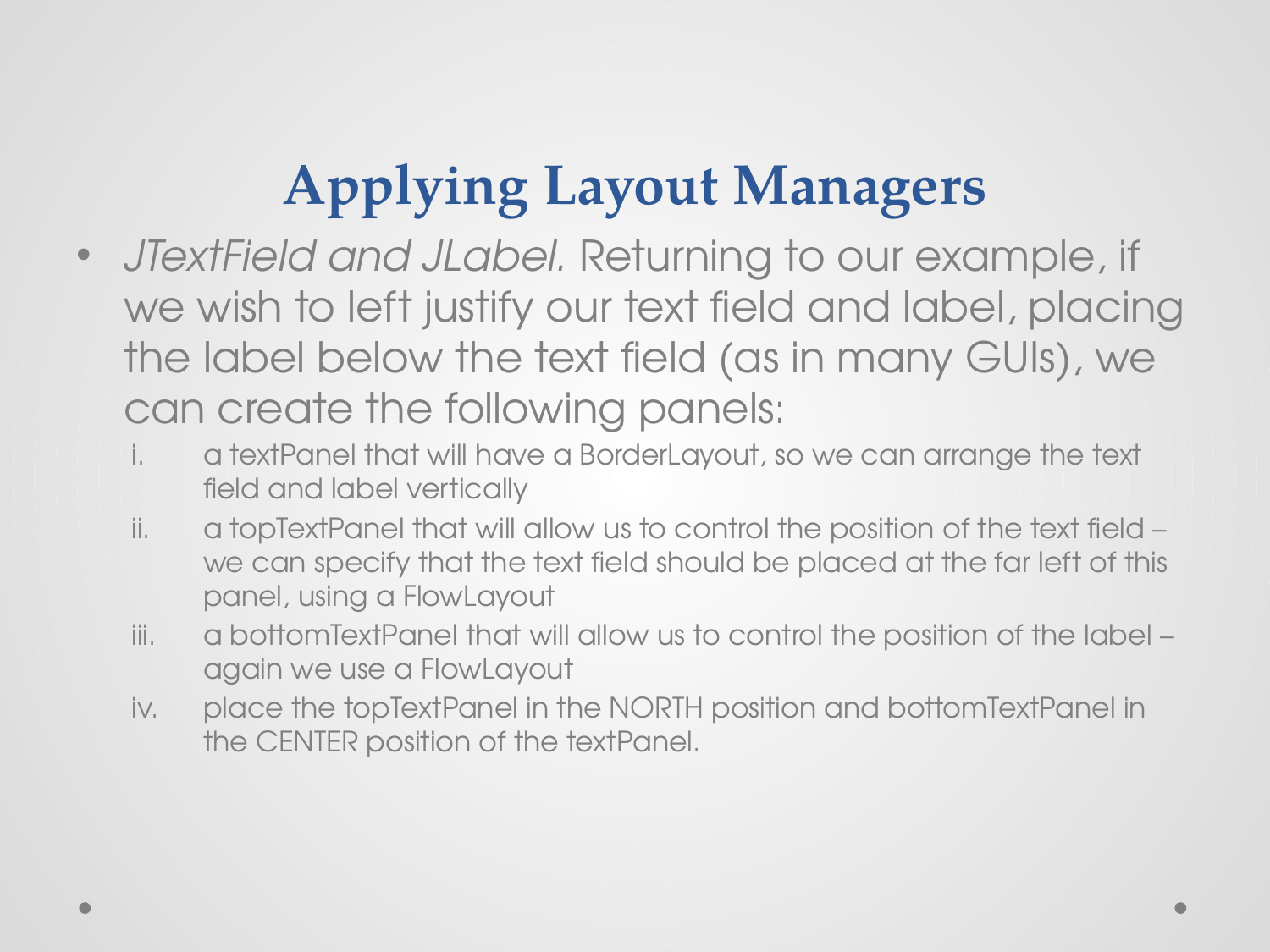

# Applying Layout Managers
JTextField and JLabel. Returning to our example, if we wish to left justify our text field and label, placing the label below the text field (as in many GUIs), we can create the following panels:
a textPanel that will have a BorderLayout, so we can arrange the text field and label vertically
a topTextPanel that will allow us to control the position of the text field – we can specify that the text field should be placed at the far left of this panel, using a FlowLayout
a bottomTextPanel that will allow us to control the position of the label – again we use a FlowLayout
place the topTextPanel in the NORTH position and bottomTextPanel in the CENTER position of the textPanel.